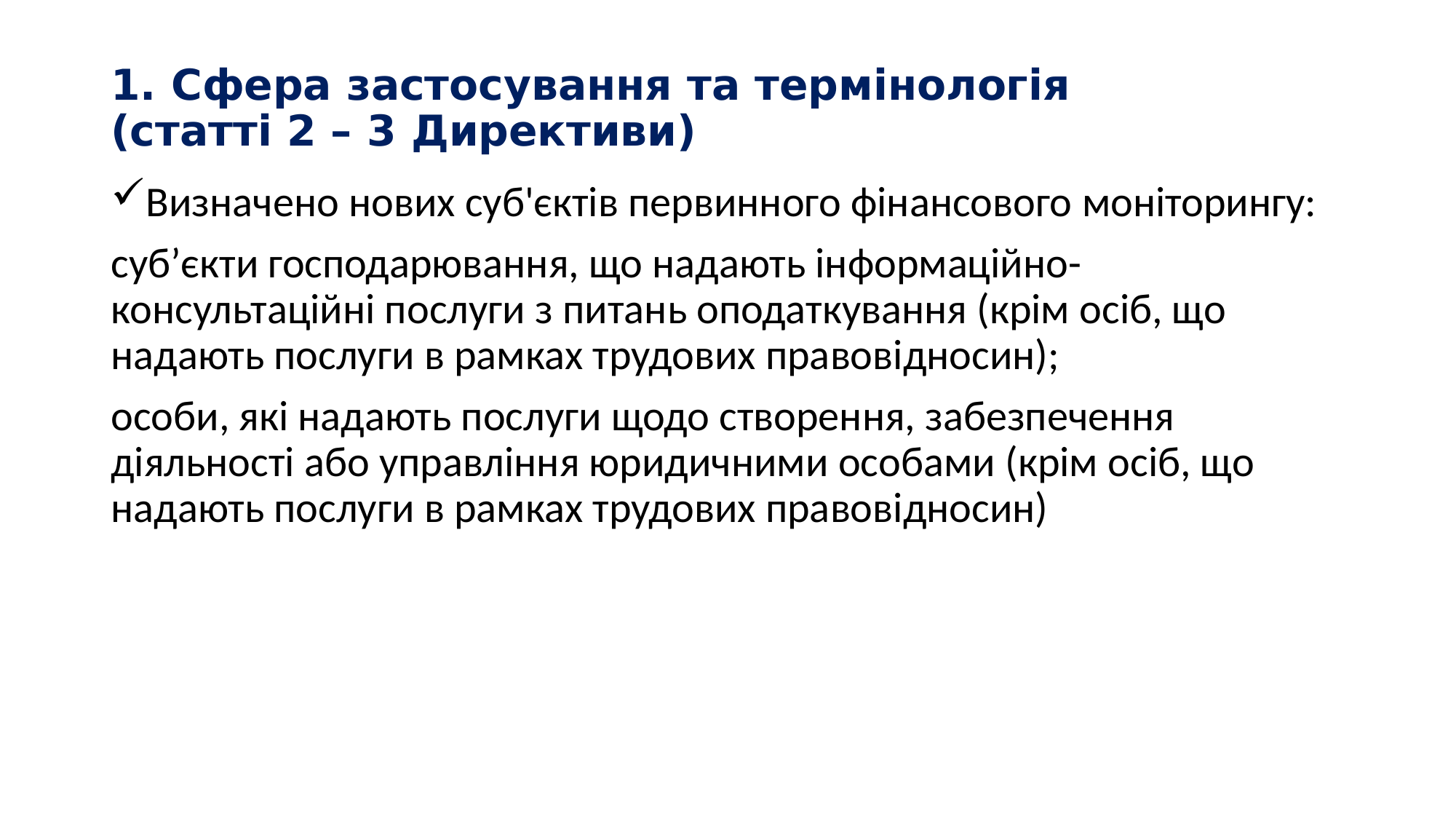

# 1. Сфера застосування та термінологія (статті 2 – 3 Директиви)
Визначено нових суб'єктів первинного фінансового моніторингу:
суб’єкти господарювання, що надають інформаційно-консультаційні послуги з питань оподаткування (крім осіб, що надають послуги в рамках трудових правовідносин);
особи, які надають послуги щодо створення, забезпечення діяльності або управління юридичними особами (крім осіб, що надають послуги в рамках трудових правовідносин)